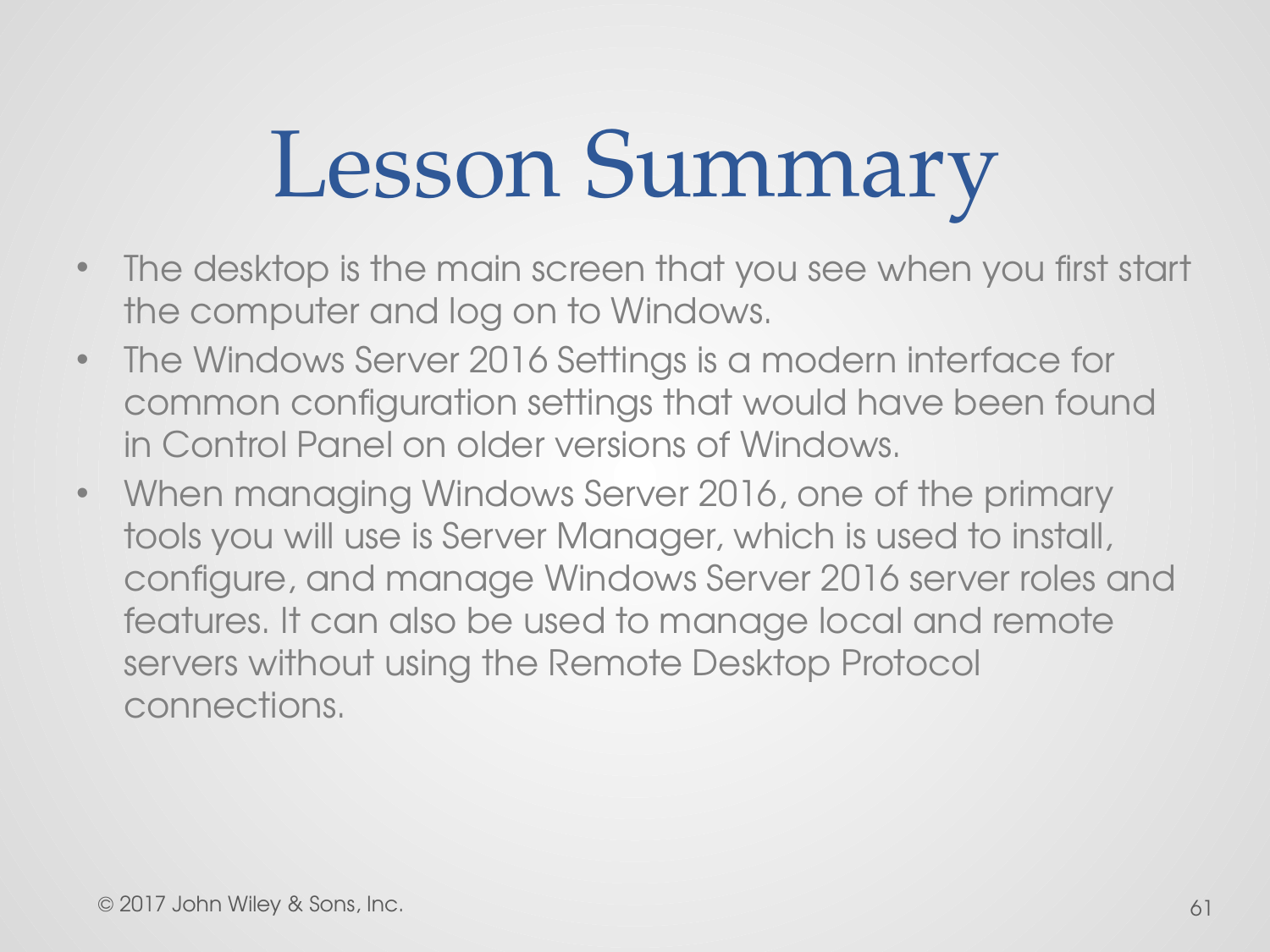

# Lesson Summary
The desktop is the main screen that you see when you first start the computer and log on to Windows.
The Windows Server 2016 Settings is a modern interface for common configuration settings that would have been found in Control Panel on older versions of Windows.
When managing Windows Server 2016, one of the primary tools you will use is Server Manager, which is used to install, configure, and manage Windows Server 2016 server roles and features. It can also be used to manage local and remote servers without using the Remote Desktop Protocol connections.

© 2017 John Wiley & Sons, Inc.
61